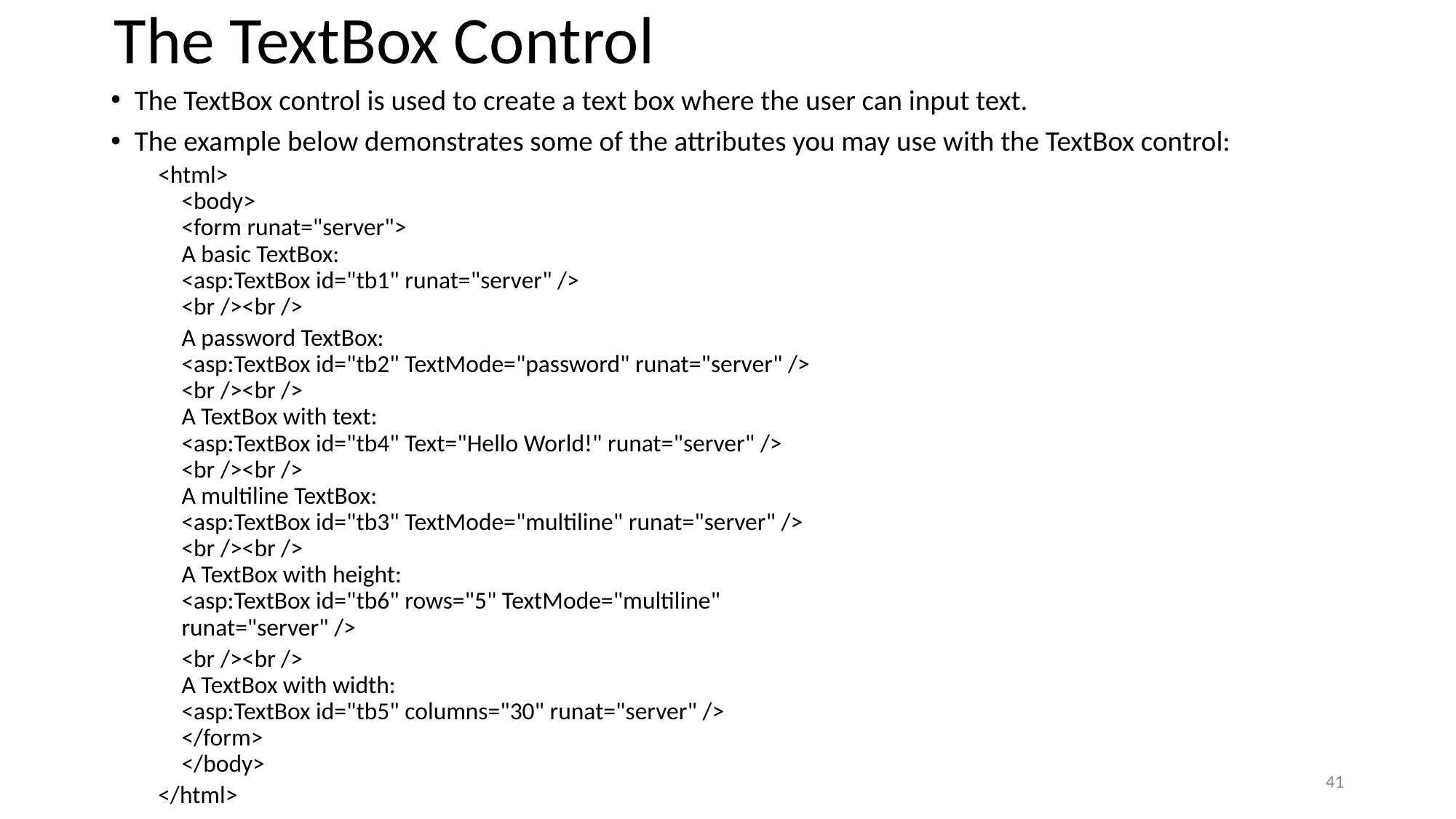

# The TextBox Control
The TextBox control is used to create a text box where the user can input text.
The example below demonstrates some of the attributes you may use with the TextBox control:
<html>
<body>
<form runat="server">
A basic TextBox:
<asp:TextBox id="tb1" runat="server" />
<br /><br />
	A password TextBox:
<asp:TextBox id="tb2" TextMode="password" runat="server" />
<br /><br />
A TextBox with text:
<asp:TextBox id="tb4" Text="Hello World!" runat="server" />
<br /><br />
A multiline TextBox:
<asp:TextBox id="tb3" TextMode="multiline" runat="server" />
<br /><br />
A TextBox with height:
<asp:TextBox id="tb6" rows="5" TextMode="multiline"
runat="server" />
	<br /><br />
A TextBox with width:
<asp:TextBox id="tb5" columns="30" runat="server" />
</form>
</body>
</html>
41